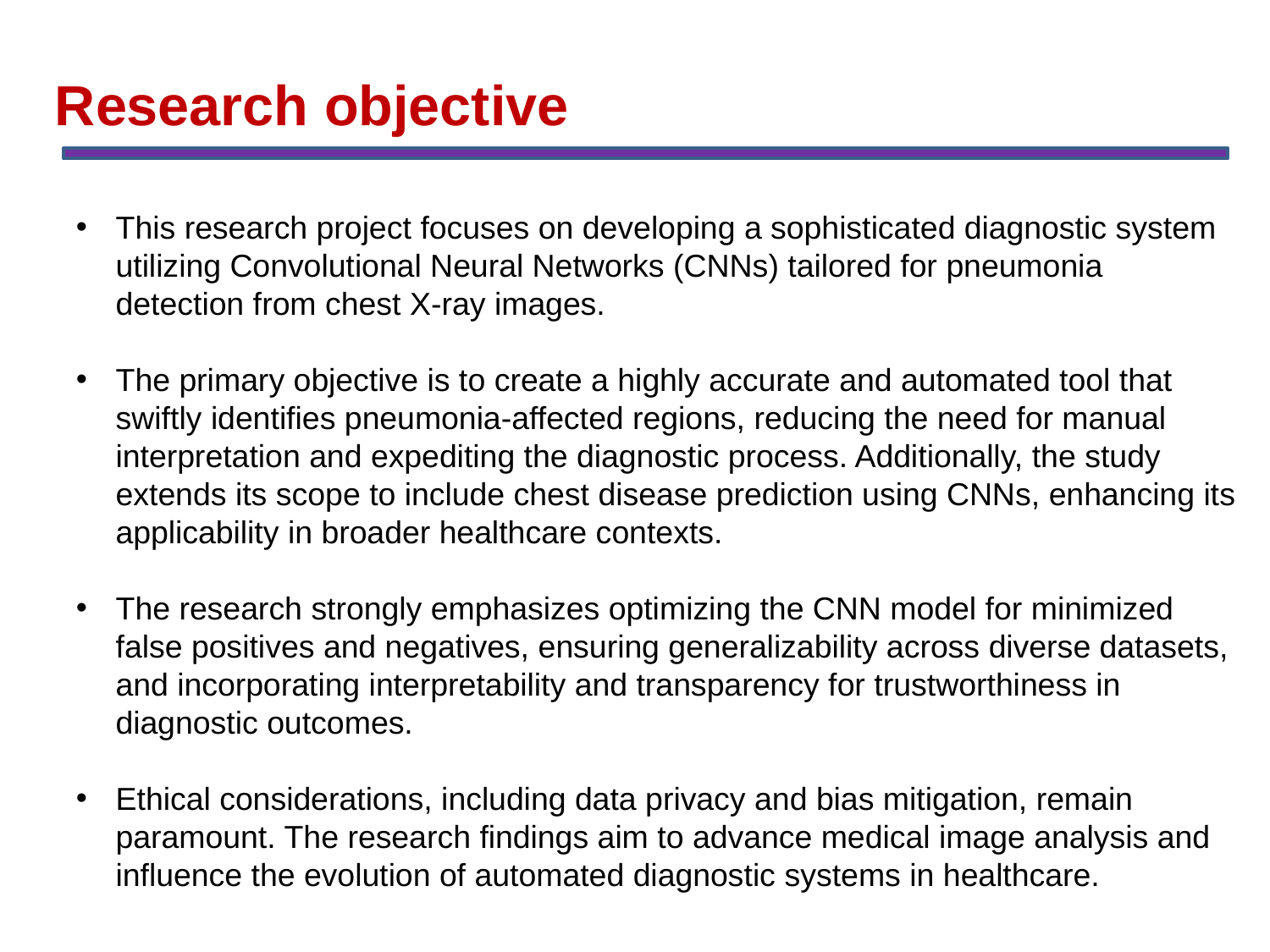

Research objective

This research project focuses on developing a sophisticated diagnostic system utilizing Convolutional Neural Networks (CNNs) tailored for pneumonia detection from chest X-ray images.

The primary objective is to create a highly accurate and automated tool that swiftly identifies pneumonia-affected regions, reducing the need for manual interpretation and expediting the diagnostic process. Additionally, the study extends its scope to include chest disease prediction using CNNs, enhancing its applicability in broader healthcare contexts.

The research strongly emphasizes optimizing the CNN model for minimized false positives and negatives, ensuring generalizability across diverse datasets, and incorporating interpretability and transparency for trustworthiness in diagnostic outcomes.

Ethical considerations, including data privacy and bias mitigation, remain paramount. The research findings aim to advance medical image analysis and influence the evolution of automated diagnostic systems in healthcare.